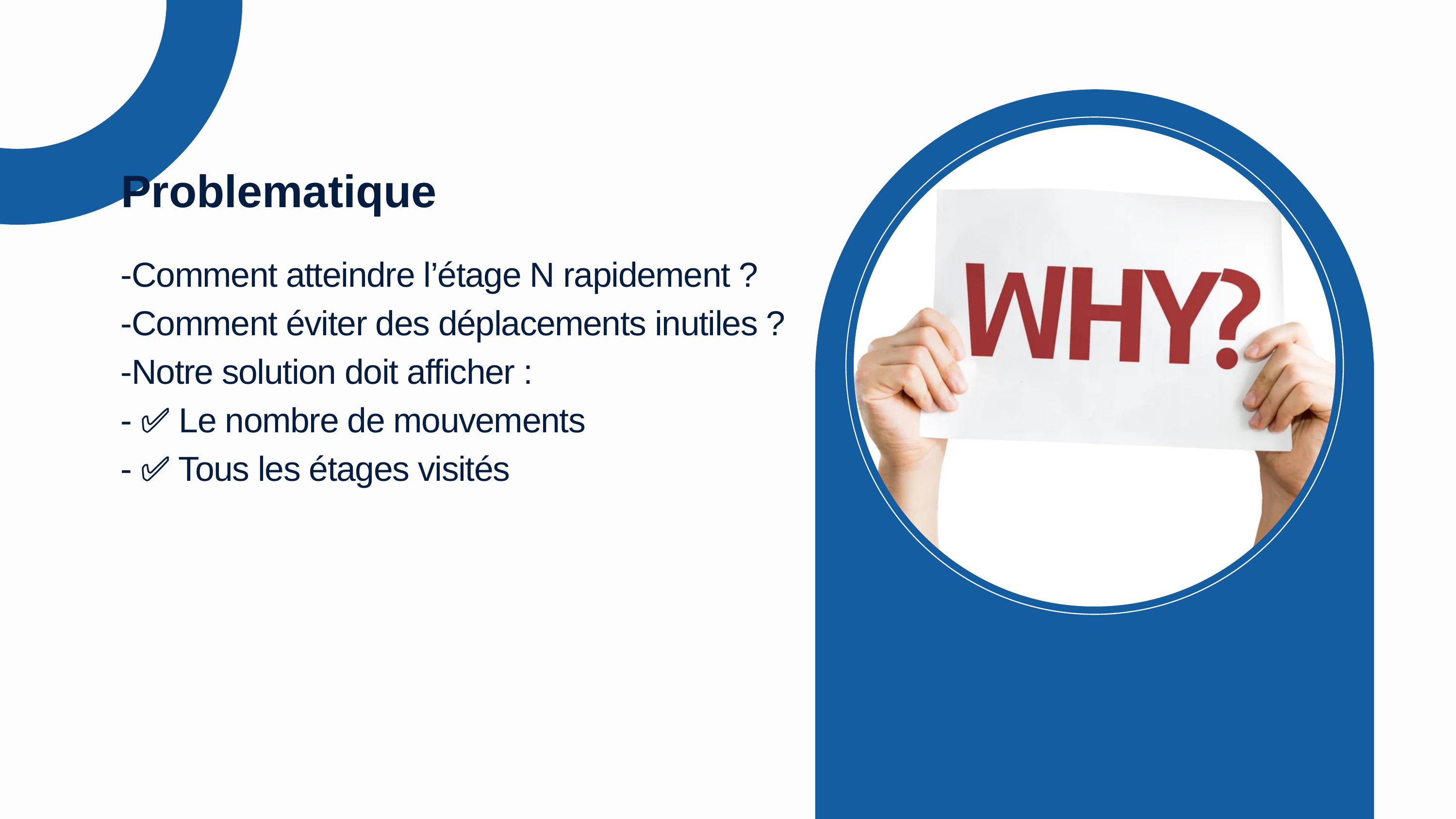

Problematique
-Comment atteindre l’étage N rapidement ?
-Comment éviter des déplacements inutiles ?
-Notre solution doit afficher :
- ✅ Le nombre de mouvements
- ✅ Tous les étages visités